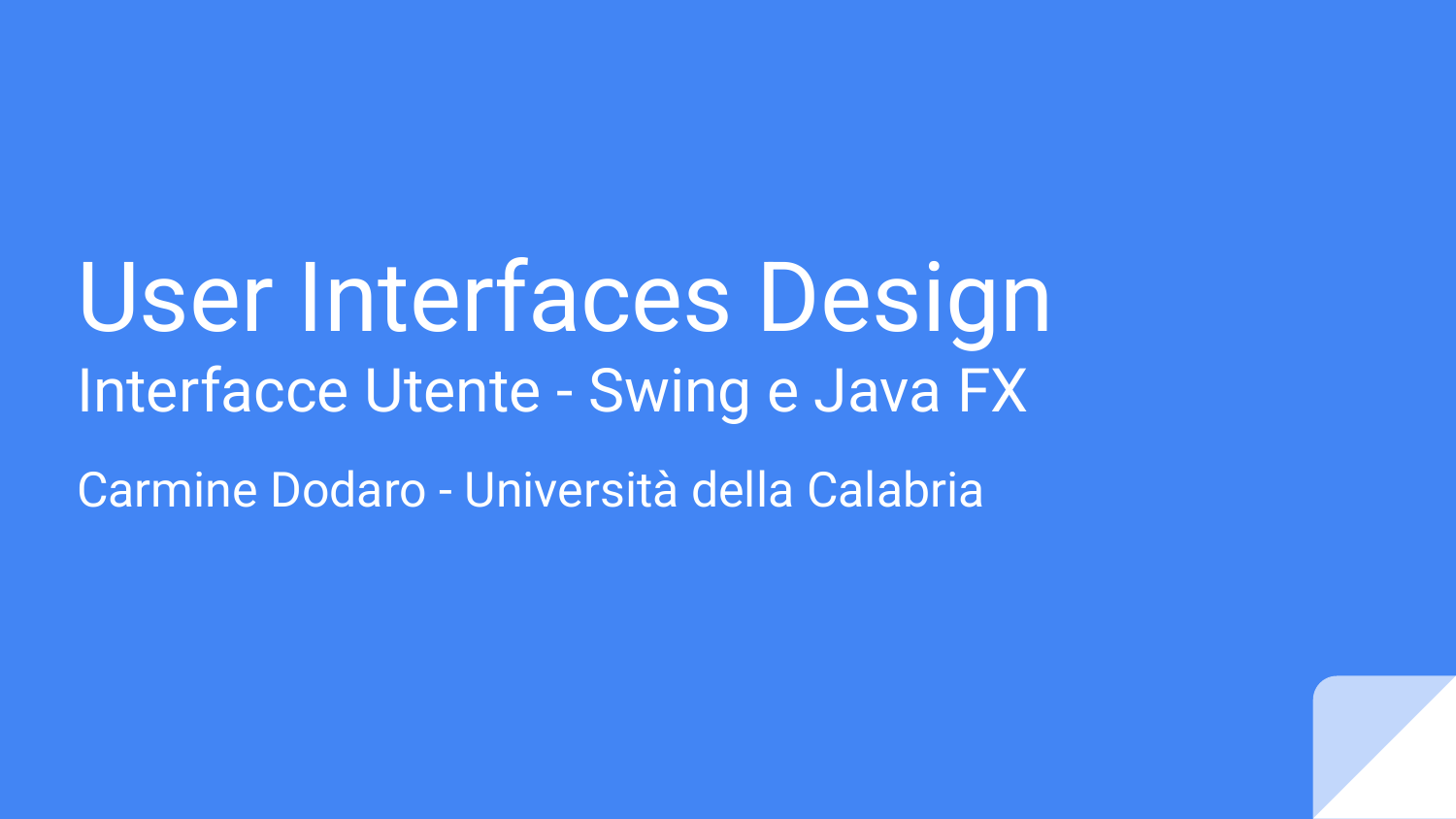

# User Interfaces Design
Interfacce Utente - Swing e Java FX
Carmine Dodaro - Università della Calabria